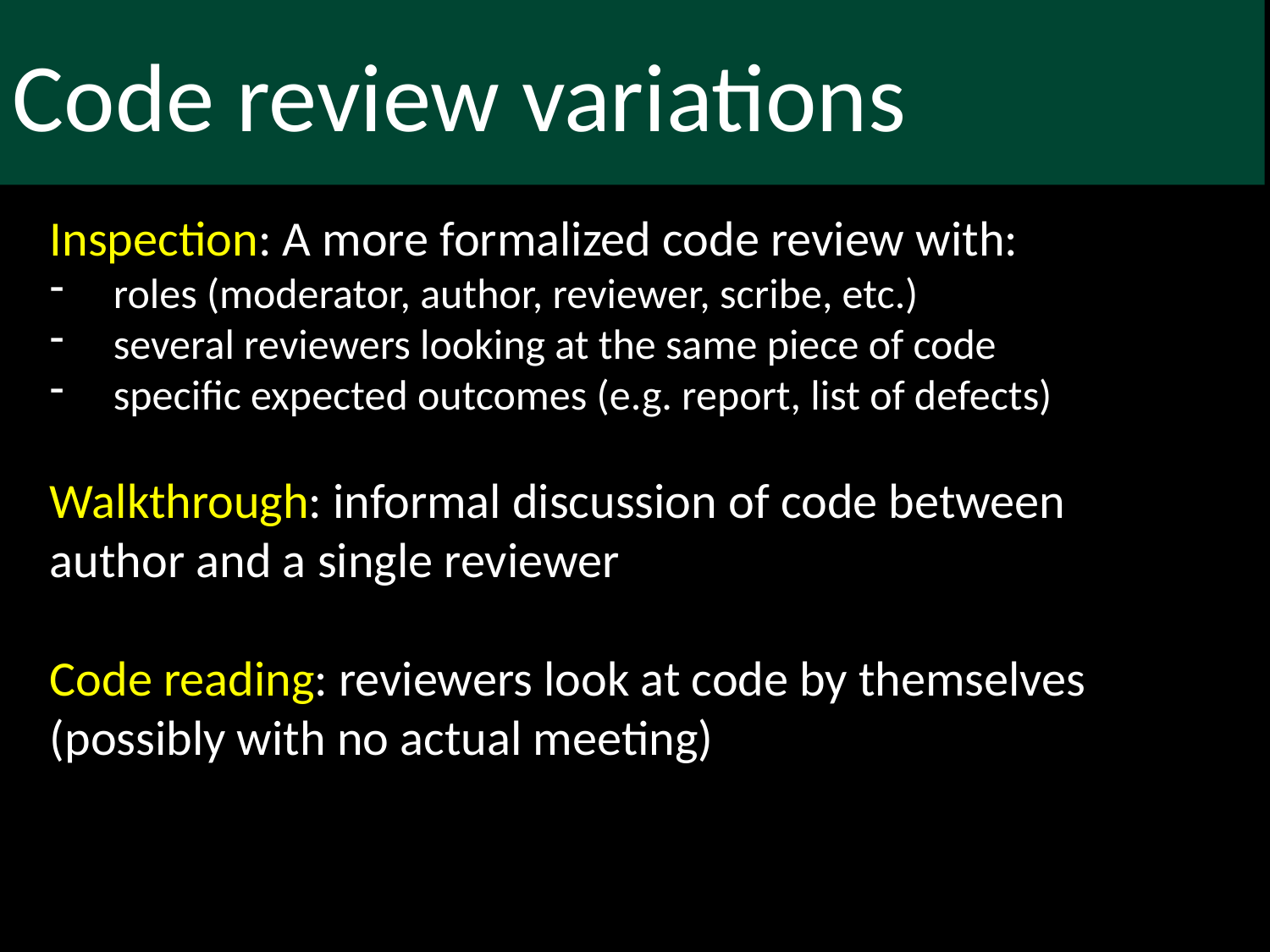

Code review variations
Inspection: A more formalized code review with:
roles (moderator, author, reviewer, scribe, etc.)
several reviewers looking at the same piece of code
specific expected outcomes (e.g. report, list of defects)

Walkthrough: informal discussion of code between author and a single reviewer

Code reading: reviewers look at code by themselves (possibly with no actual meeting)